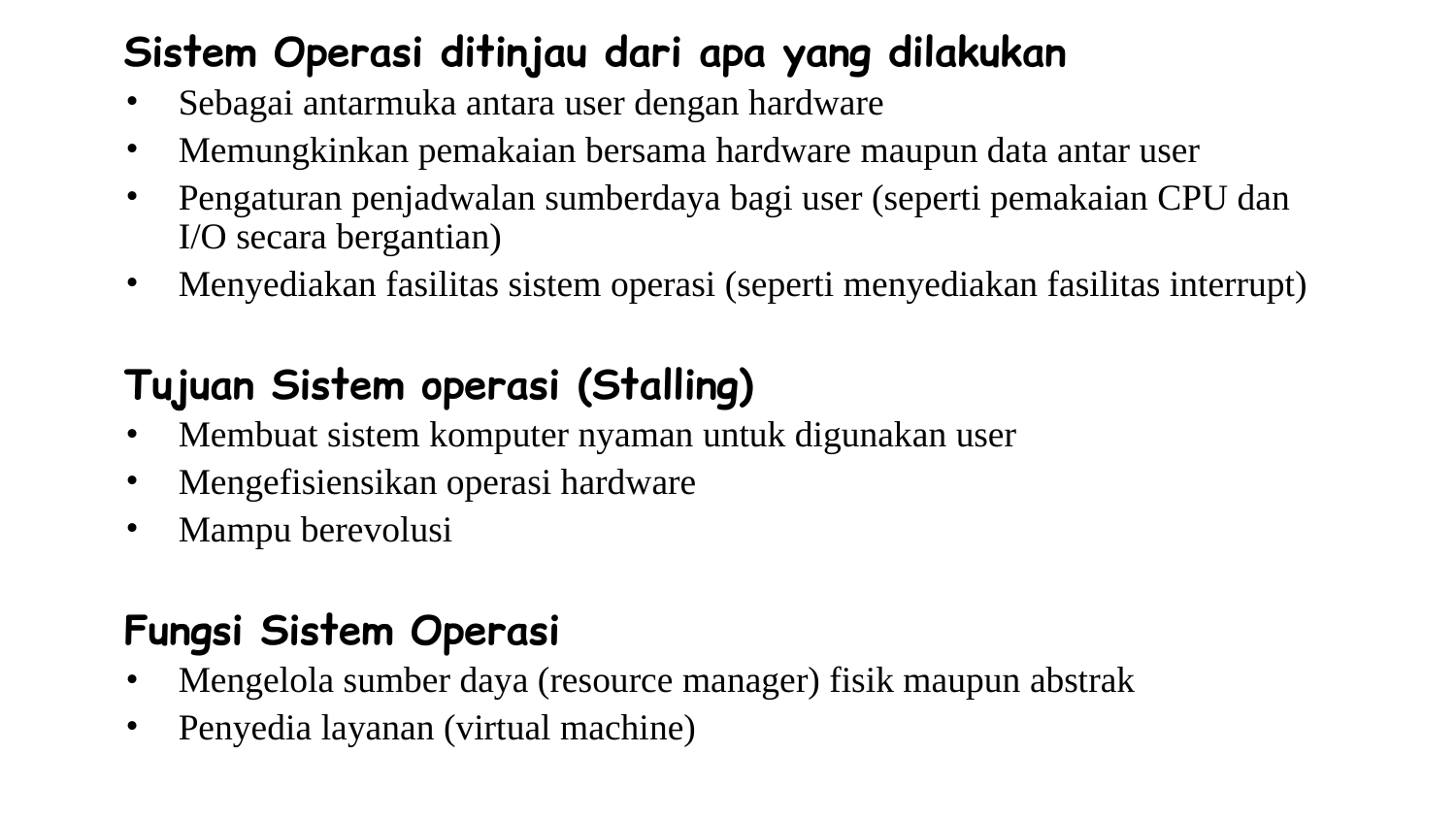

Sistem Operasi ditinjau dari apa yang dilakukan
Sebagai antarmuka antara user dengan hardware
Memungkinkan pemakaian bersama hardware maupun data antar user
Pengaturan penjadwalan sumberdaya bagi user (seperti pemakaian CPU dan I/O secara bergantian)
Menyediakan fasilitas sistem operasi (seperti menyediakan fasilitas interrupt)

Tujuan Sistem operasi (Stalling)
Membuat sistem komputer nyaman untuk digunakan user
Mengefisiensikan operasi hardware
Mampu berevolusi

Fungsi Sistem Operasi
Mengelola sumber daya (resource manager) fisik maupun abstrak
Penyedia layanan (virtual machine)